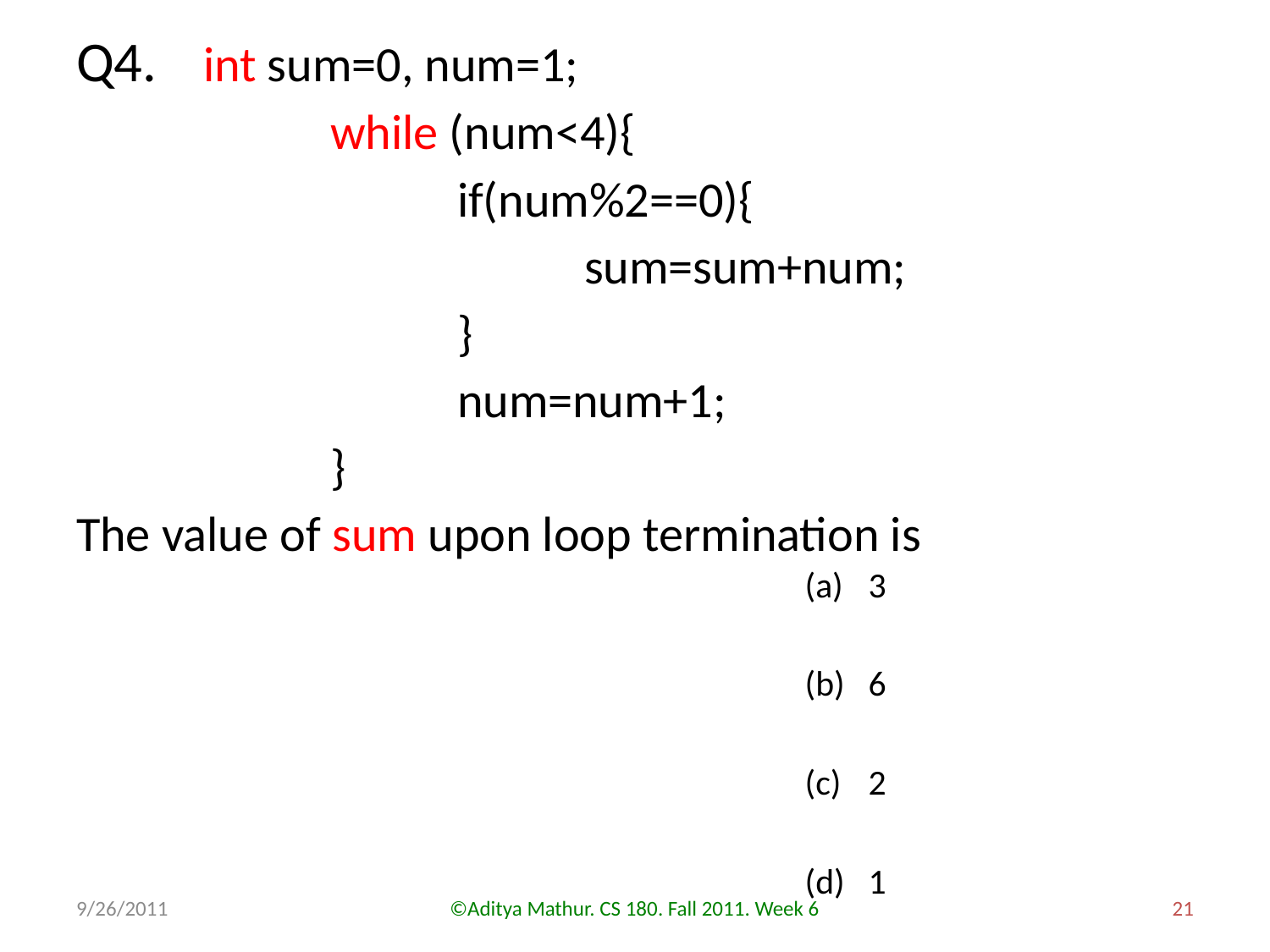

# Q4.  	int sum=0, num=1; while (num<4){ if(num%2==0){ sum=sum+num; } num=num+1; } The value of sum upon loop termination is
3

6

2

1
9/26/2011
©Aditya Mathur. CS 180. Fall 2011. Week 6
21